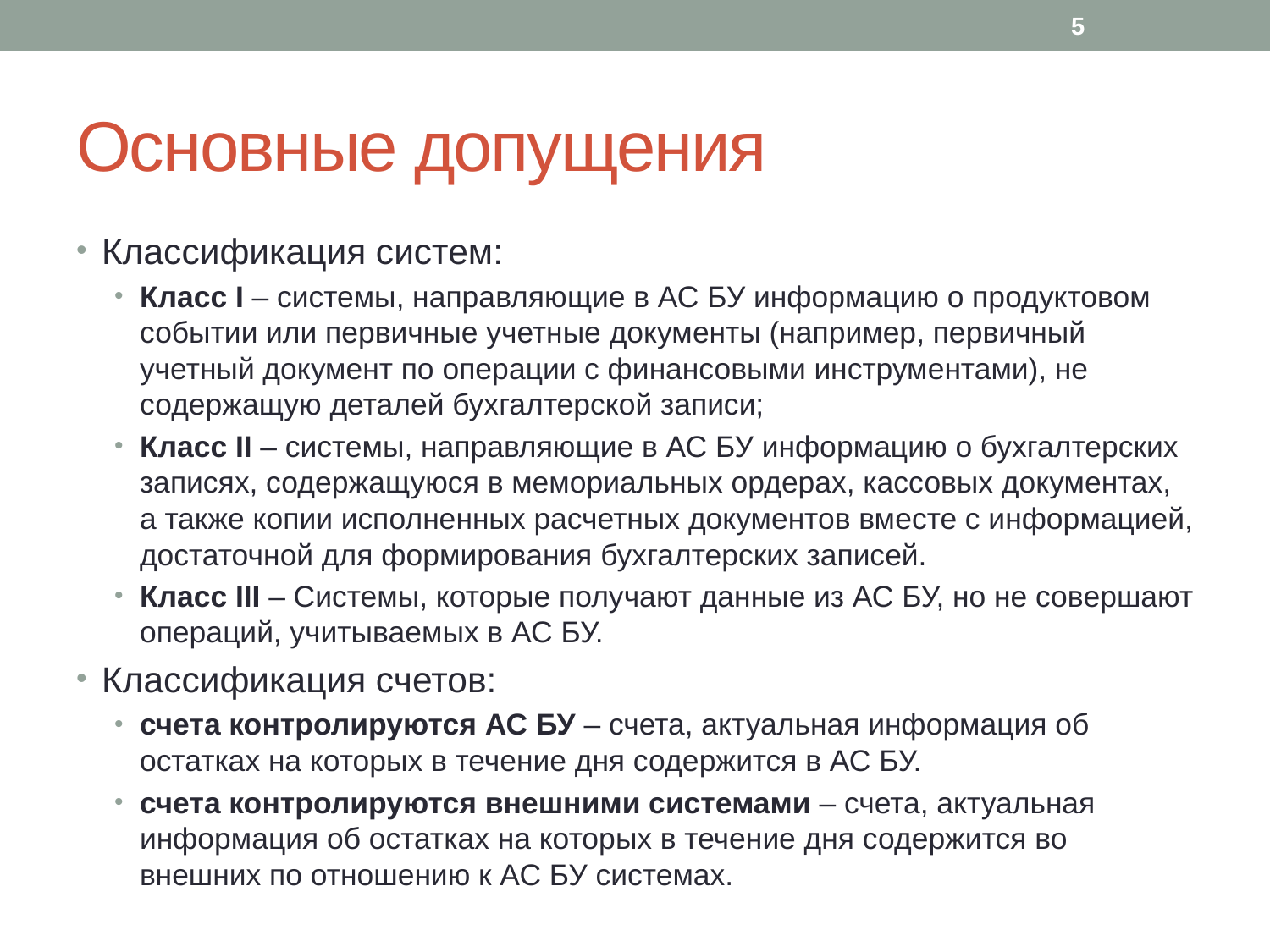

5
# Основные допущения
Классификация систем:
Класс I – системы, направляющие в АС БУ информацию о продуктовом событии или первичные учетные документы (например, первичный учетный документ по операции с финансовыми инструментами), не содержащую деталей бухгалтерской записи;
Класс II – системы, направляющие в АС БУ информацию о бухгалтерских записях, содержащуюся в мемориальных ордерах, кассовых документах, а также копии исполненных расчетных документов вместе с информацией, достаточной для формирования бухгалтерских записей.
Класс III – Системы, которые получают данные из АС БУ, но не совершают операций, учитываемых в АС БУ.
Классификация счетов:
счета контролируются АС БУ – счета, актуальная информация об остатках на которых в течение дня содержится в АС БУ.
счета контролируются внешними системами – счета, актуальная информация об остатках на которых в течение дня содержится во внешних по отношению к АС БУ системах.